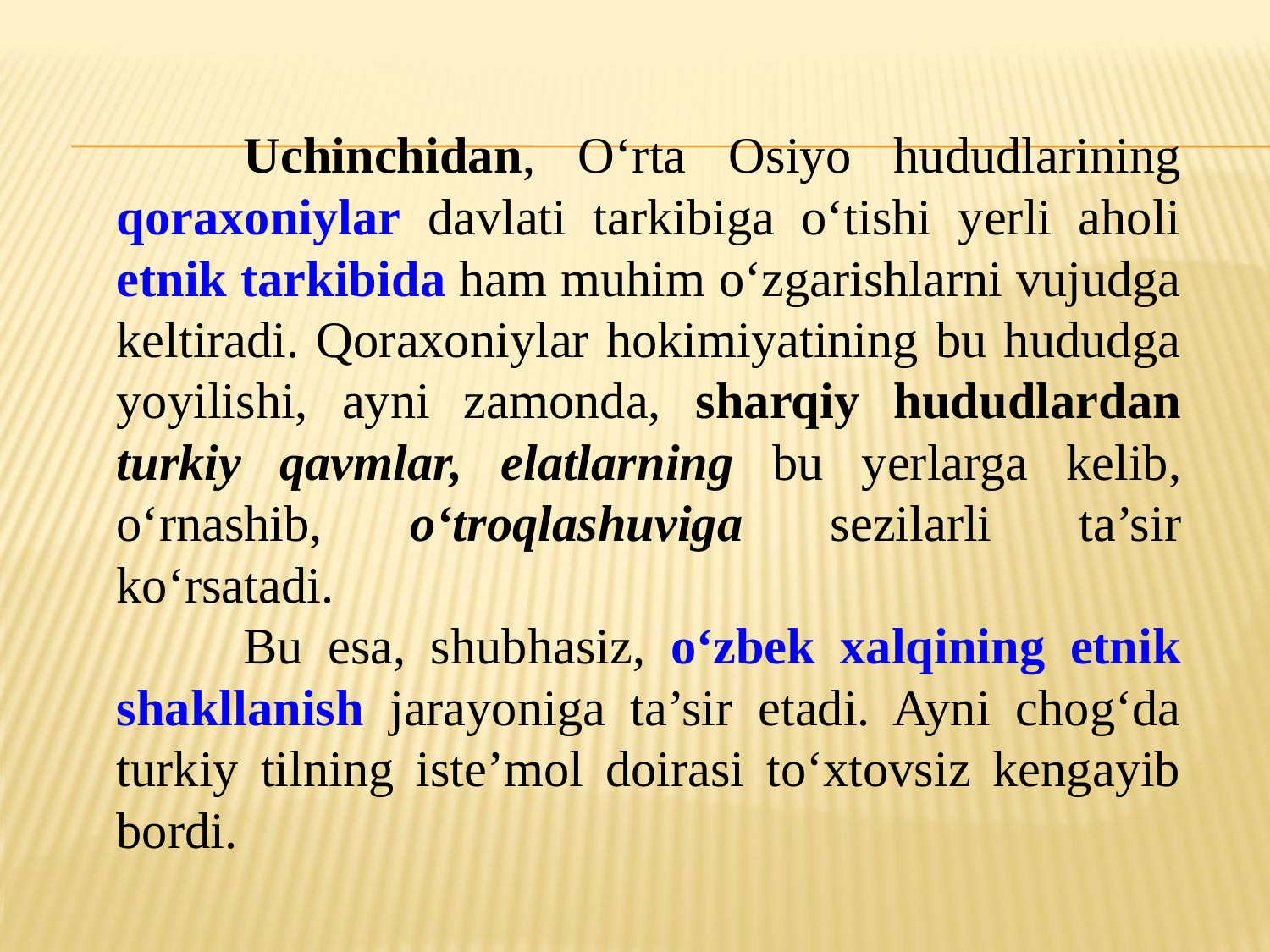

Uchinchidan, O‘rta Osiyo hududlarining qoraxoniylar davlati tarkibiga o‘tishi yerli aholi etnik tarkibida ham muhim o‘zgarishlarni vujudga keltiradi. Qoraxoniylar hokimiyatining bu hududga yoyilishi, ayni zamonda, sharqiy hududlardan turkiy qavmlar, elatlarning bu yerlarga kelib, o‘rnashib, o‘troqlashuviga sezilarli ta’sir ko‘rsatadi.
	Bu esa, shubhasiz, o‘zbek xalqining etnik shakllanish jarayoniga ta’sir etadi. Ayni chog‘da turkiy tilning iste’mol doirasi to‘xtovsiz kengayib bordi.